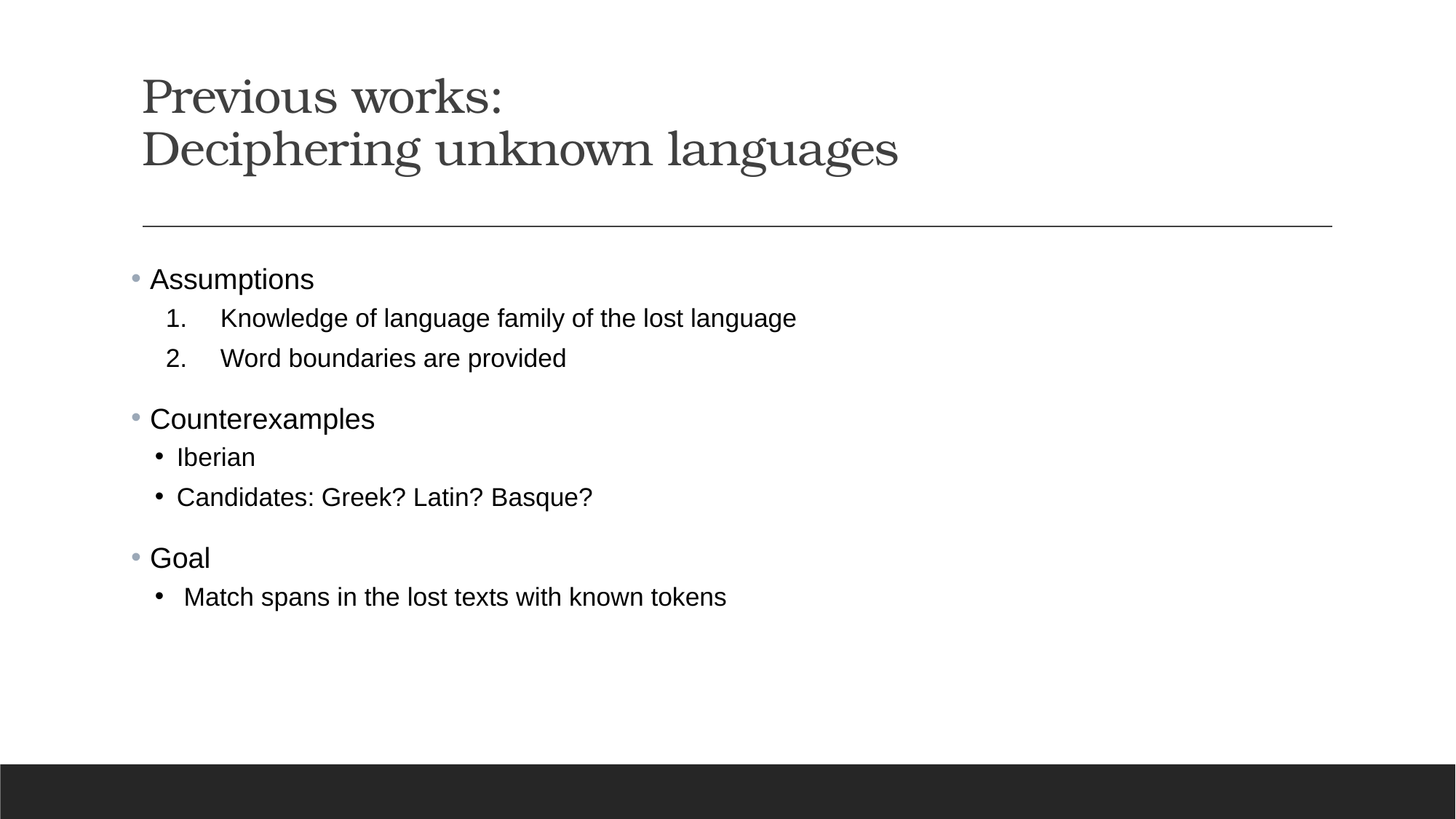

# Previous works: Deciphering unknown languages
 Assumptions
Knowledge of language family of the lost language
Word boundaries are provided
 Counterexamples
Iberian
Candidates: Greek? Latin? Basque?
 Goal
 Match spans in the lost texts with known tokens